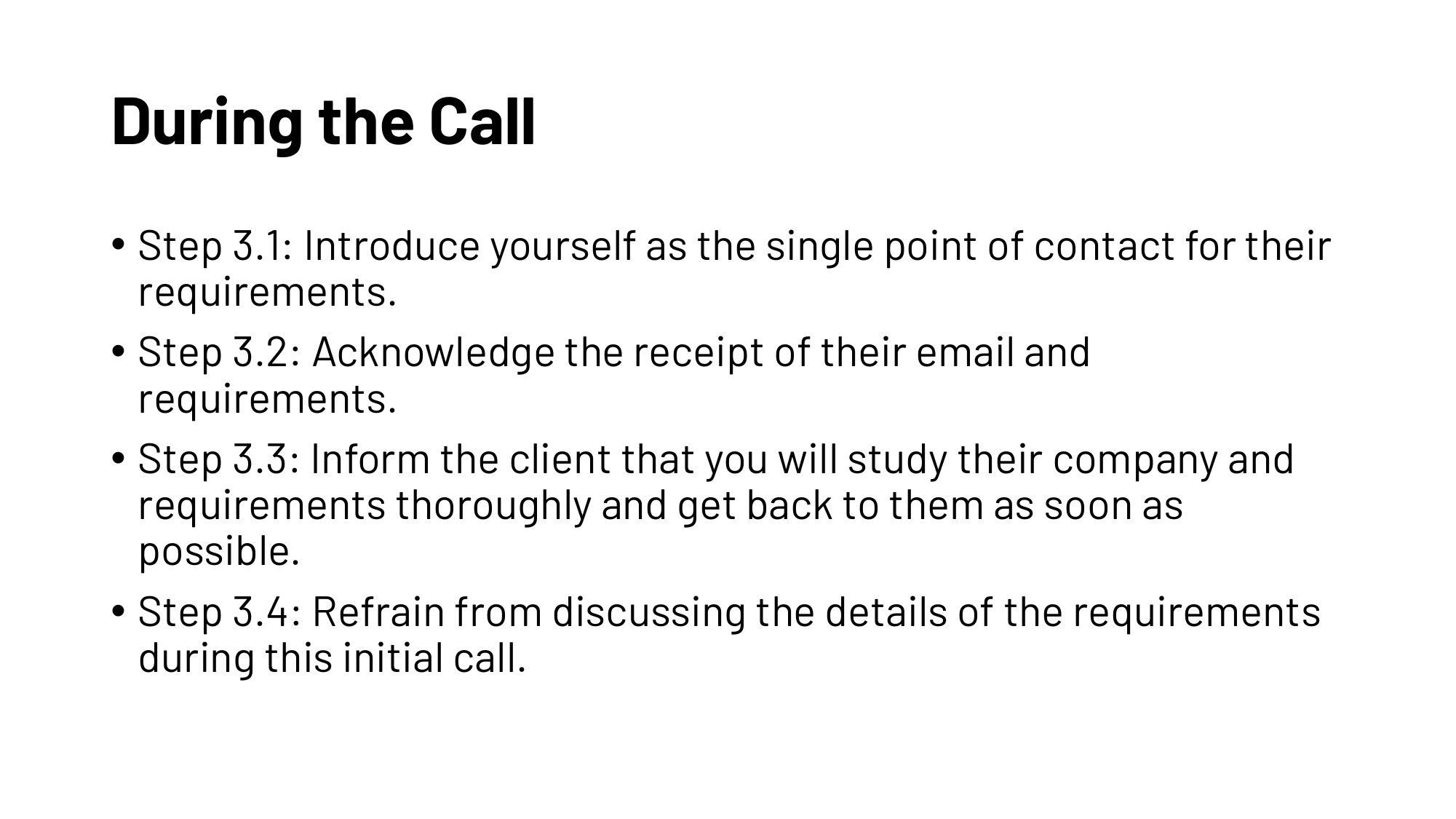

# During the Call
Step 3.1: Introduce yourself as the single point of contact for their requirements.
Step 3.2: Acknowledge the receipt of their email and requirements.
Step 3.3: Inform the client that you will study their company and requirements thoroughly and get back to them as soon as possible.
Step 3.4: Refrain from discussing the details of the requirements during this initial call.